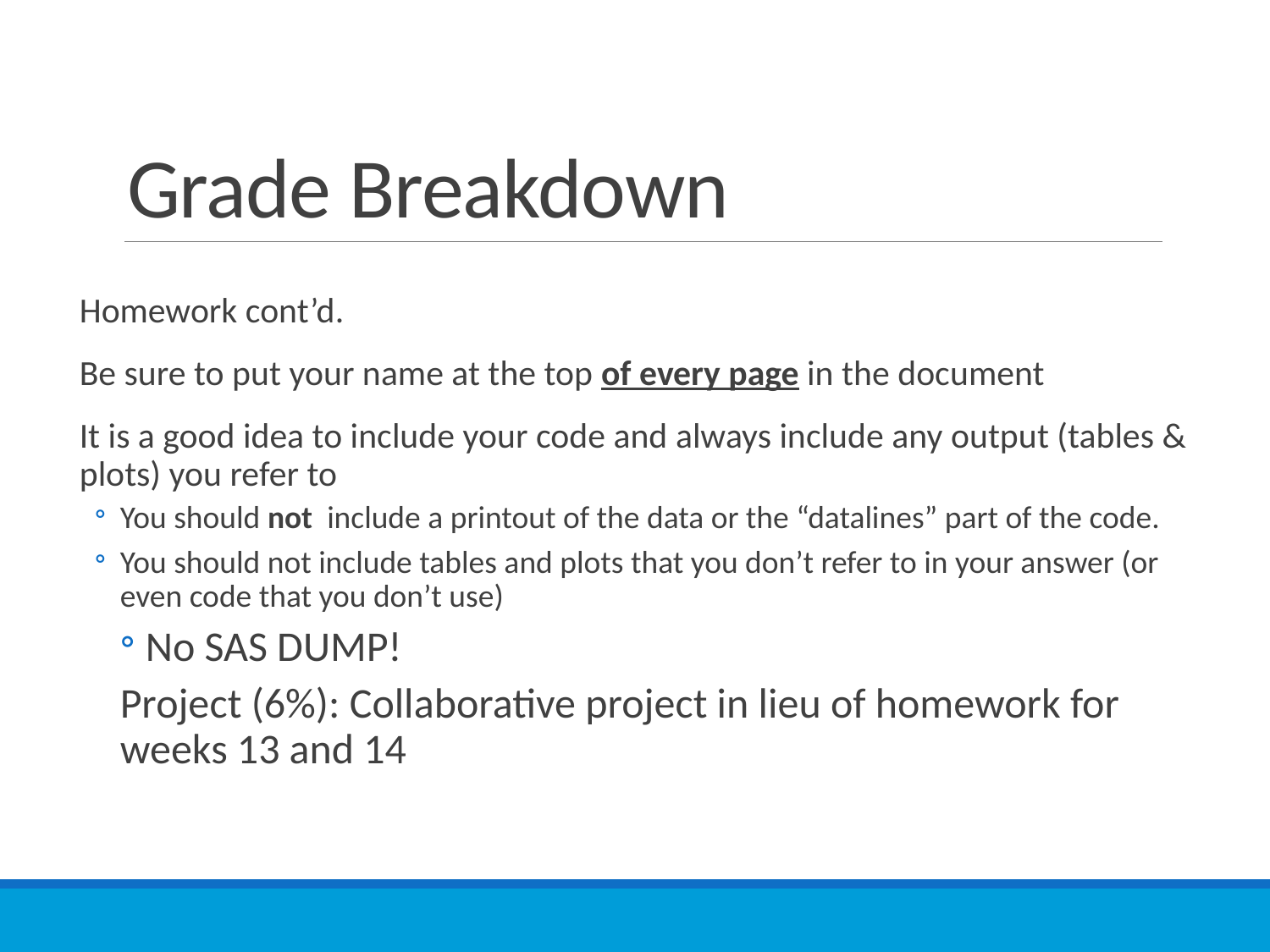

# Grade Breakdown
Homework cont’d.
Be sure to put your name at the top of every page in the document
It is a good idea to include your code and always include any output (tables & plots) you refer to
You should not  include a printout of the data or the “datalines” part of the code.
You should not include tables and plots that you don’t refer to in your answer (or even code that you don’t use)
No SAS DUMP!
Project (6%): Collaborative project in lieu of homework for weeks 13 and 14